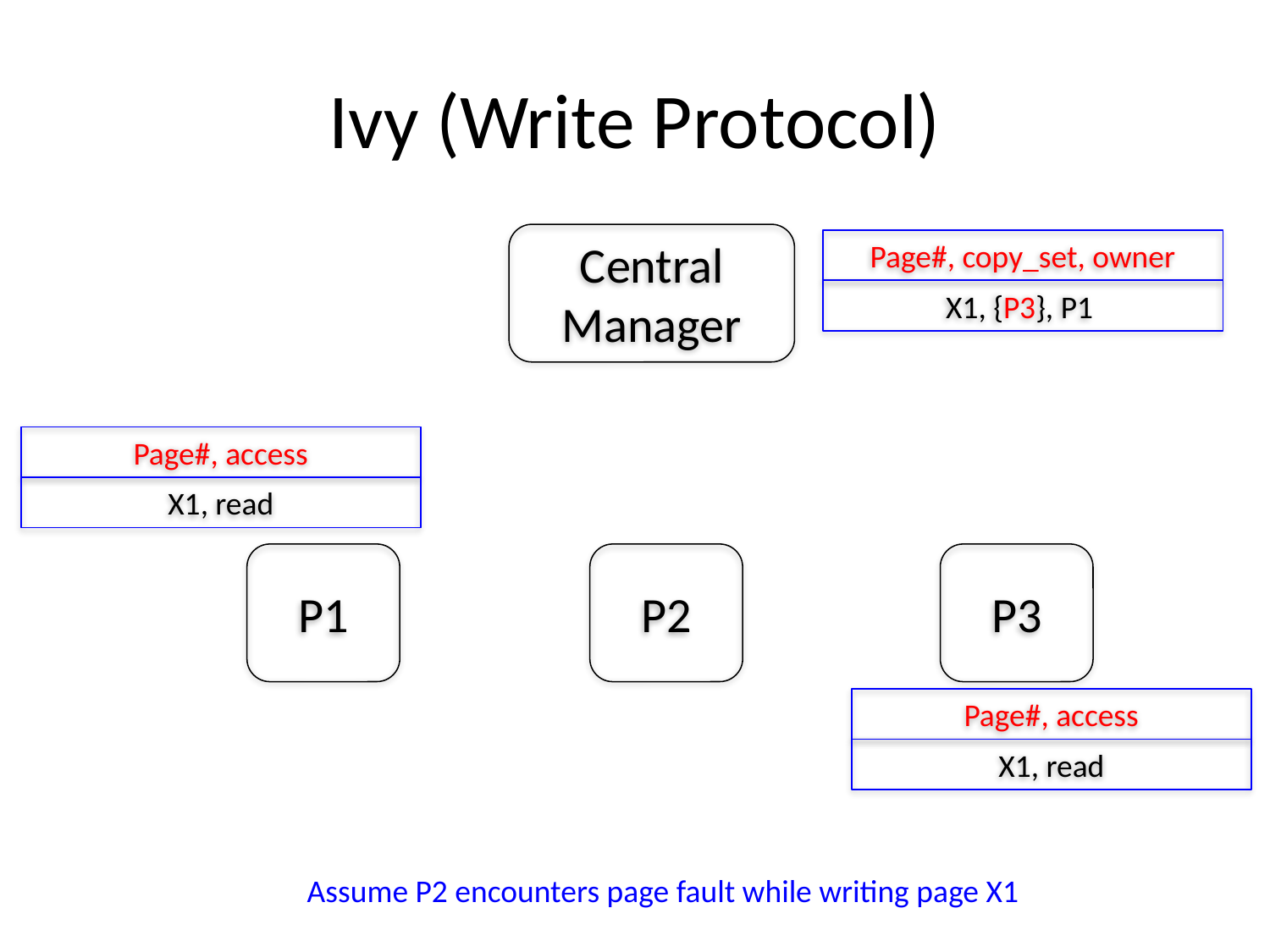

# Ivy (Write Protocol)
Central Manager
Page#, copy_set, owner
X1, {P3}, P1
Page#, access
X1, read
P1
P2
P3
Page#, access
X1, read
Assume P2 encounters page fault while writing page X1